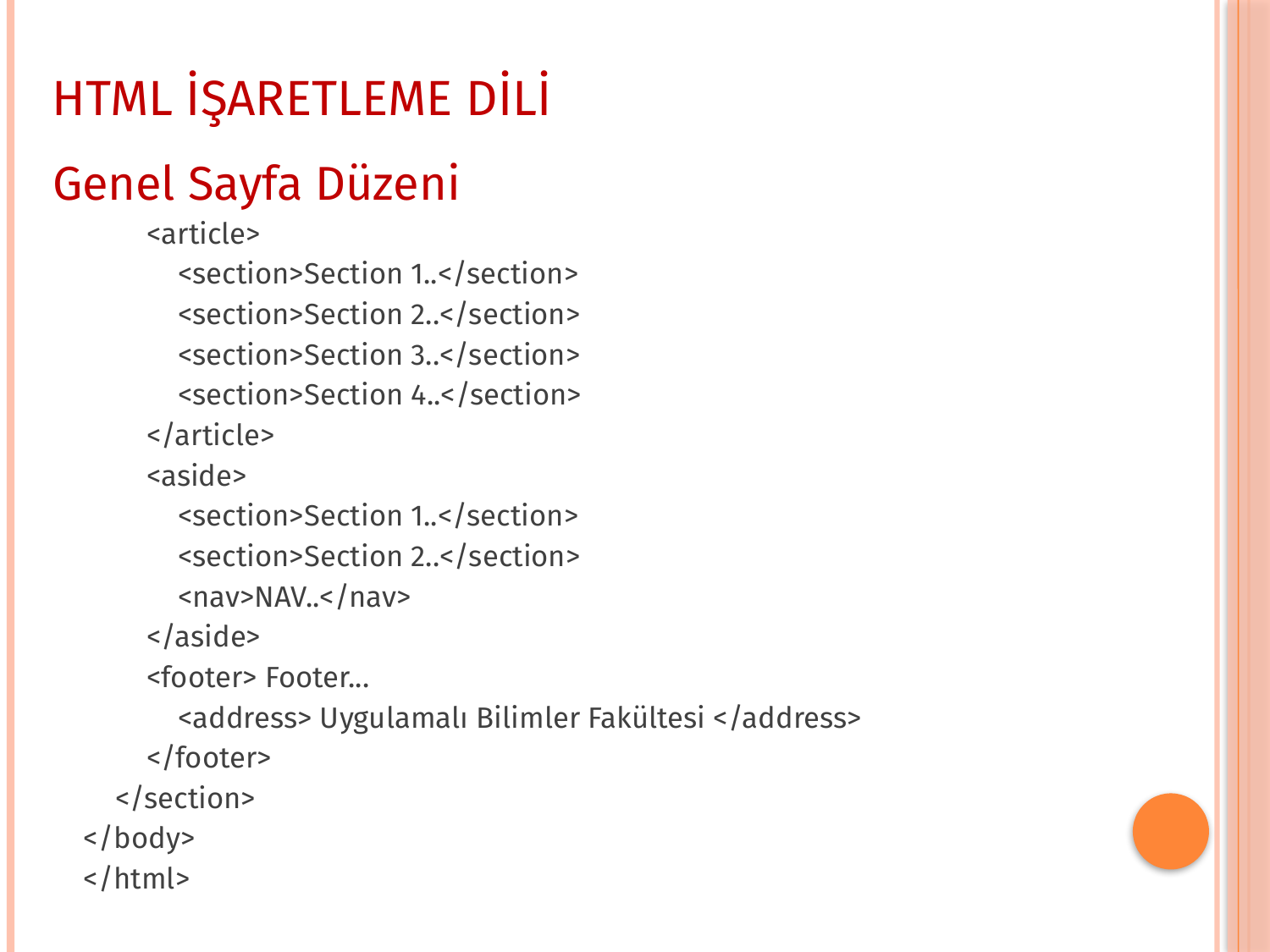

HTML İŞARETLEME DİLİ
Genel Sayfa Düzeni
            <article>
                <section>Section 1..</section>
                <section>Section 2..</section>
                <section>Section 3..</section>
                <section>Section 4..</section>
            </article>
            <aside>
                <section>Section 1..</section>
                <section>Section 2..</section>
                <nav>NAV..</nav>
            </aside>
            <footer> Footer...
                <address> Uygulamalı Bilimler Fakültesi </address>
            </footer>
        </section>
    </body>
    </html>